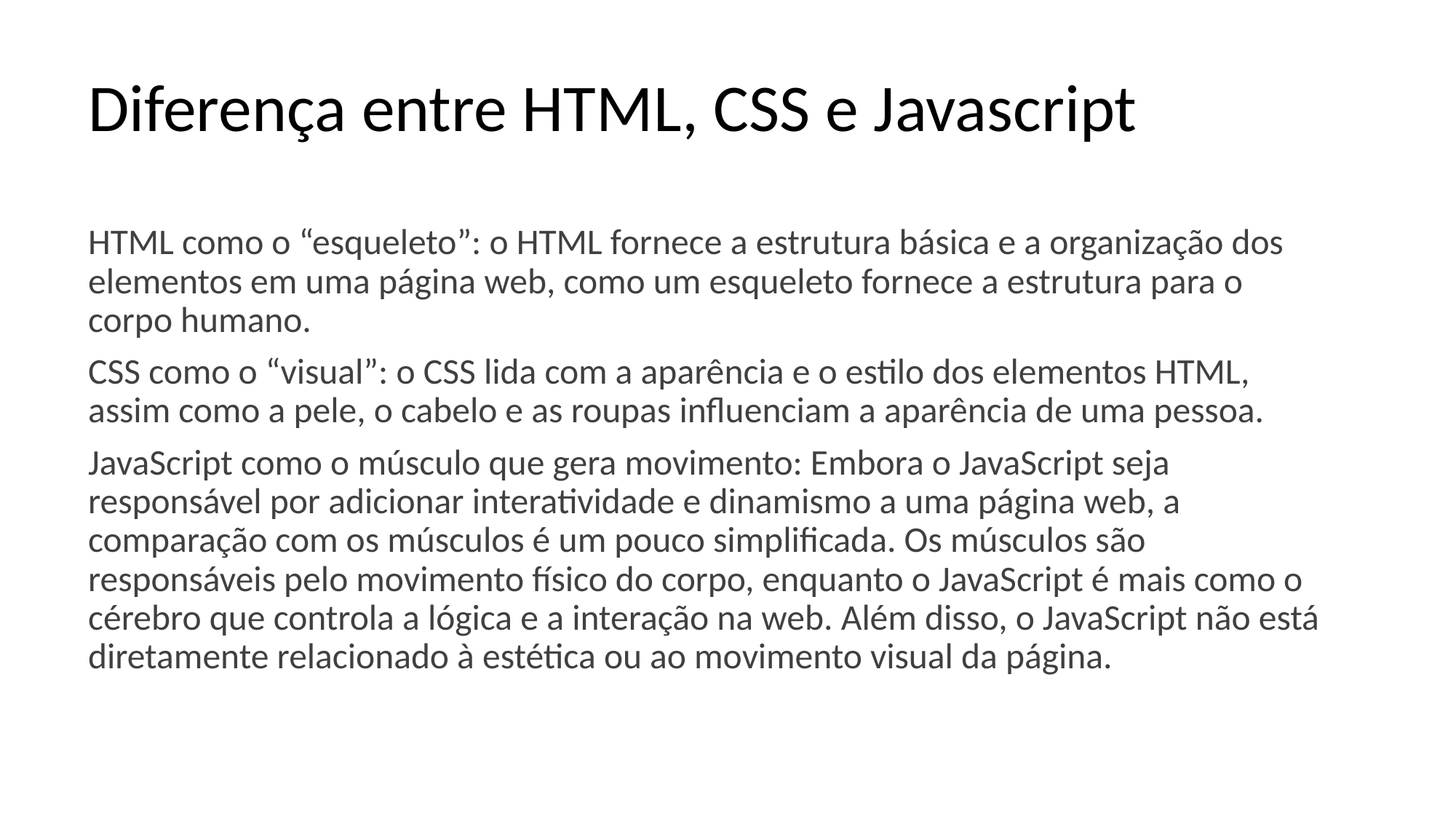

# Diferença entre HTML, CSS e Javascript
HTML como o “esqueleto”: o HTML fornece a estrutura básica e a organização dos elementos em uma página web, como um esqueleto fornece a estrutura para o corpo humano.
CSS como o “visual”: o CSS lida com a aparência e o estilo dos elementos HTML, assim como a pele, o cabelo e as roupas influenciam a aparência de uma pessoa.
JavaScript como o músculo que gera movimento: Embora o JavaScript seja responsável por adicionar interatividade e dinamismo a uma página web, a comparação com os músculos é um pouco simplificada. Os músculos são responsáveis pelo movimento físico do corpo, enquanto o JavaScript é mais como o cérebro que controla a lógica e a interação na web. Além disso, o JavaScript não está diretamente relacionado à estética ou ao movimento visual da página.